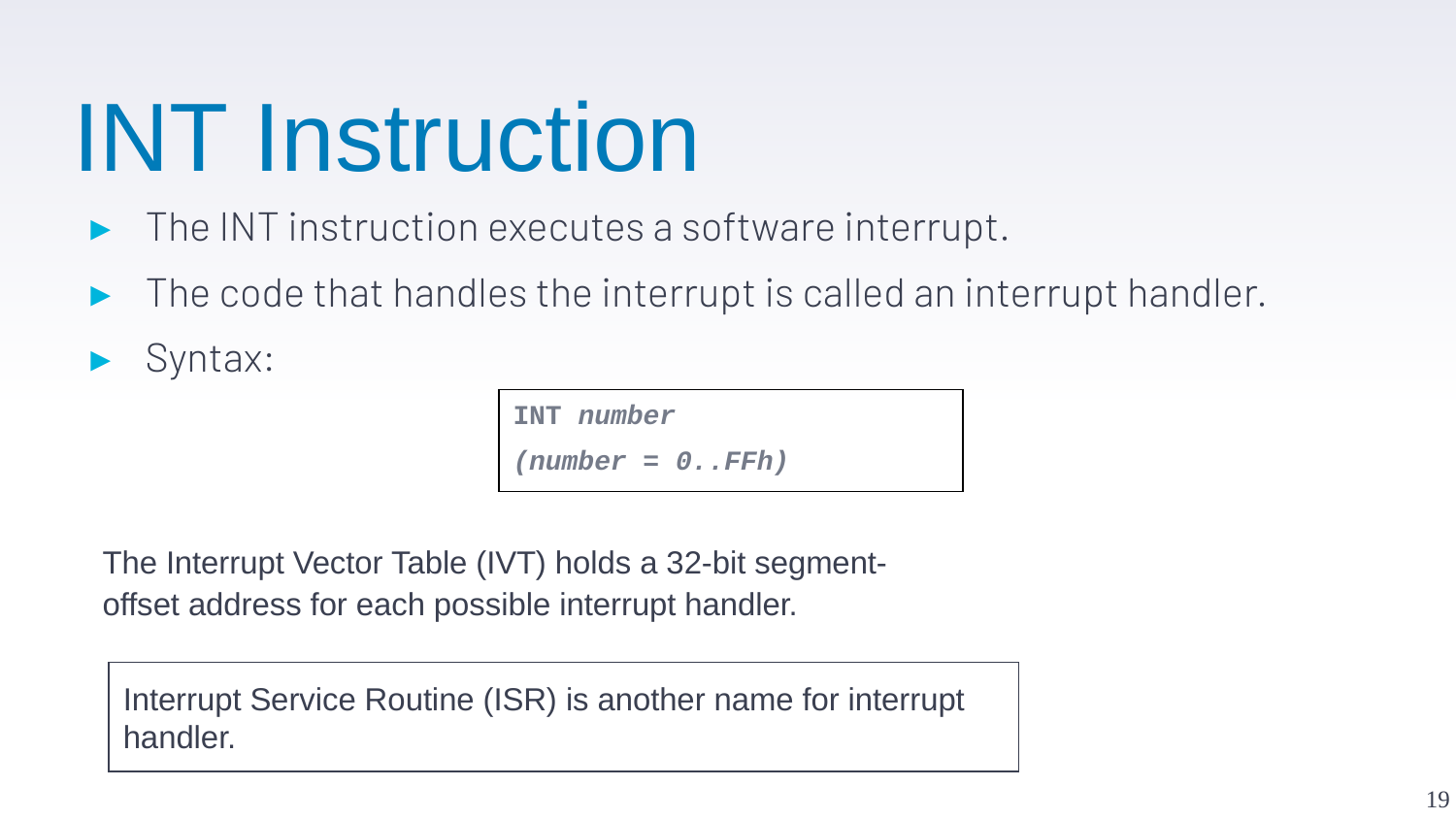

# INT Instruction
The INT instruction executes a software interrupt.
The code that handles the interrupt is called an interrupt handler.
Syntax:
INT number
(number = 0..FFh)
The Interrupt Vector Table (IVT) holds a 32-bit segment-offset address for each possible interrupt handler.
Interrupt Service Routine (ISR) is another name for interrupt handler.
19